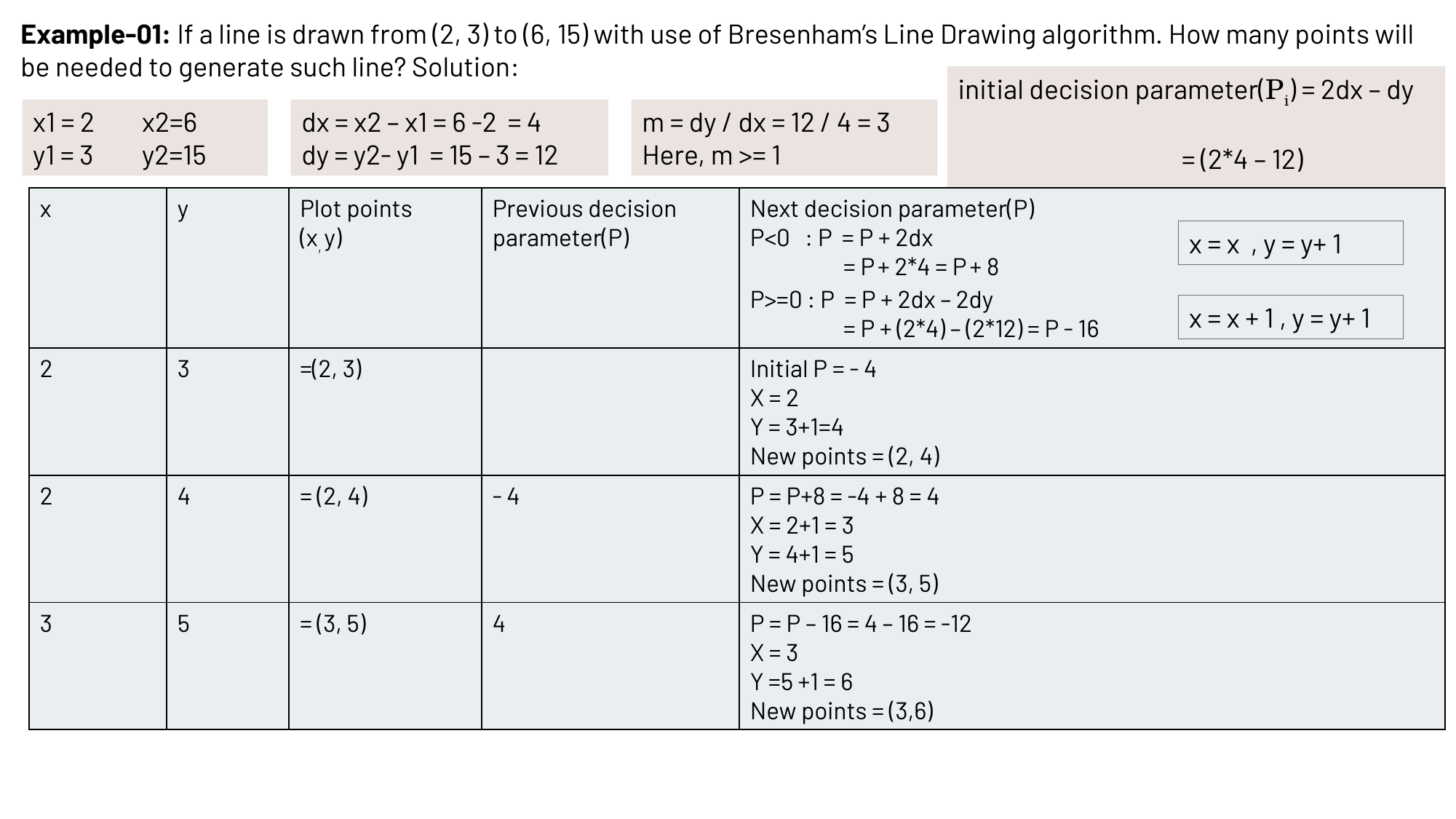

Example-01: If a line is drawn from (2, 3) to (6, 15) with use of Bresenham’s Line Drawing algorithm. How many points will be needed to generate such line? Solution:
initial decision parameter(Pi) = 2dx – dy
						 = (2*4 – 12)
					      Pi = - 4
x1 = 2	x2=6
y1 = 3	y2=15
dx = x2 – x1 = 6 -2  = 4
dy = y2- y1  = 15 – 3 = 12
m = dy / dx = 12 / 4 = 3
Here, m >= 1
| x | y | Plot points (x, y) | Previous decision parameter(P) | Next decision parameter(P) P<0 : P = P + 2dx = P + 2\*4 = P + 8 P>=0 : P = P + 2dx – 2dy = P + (2\*4) – (2\*12) = P - 16 |
| --- | --- | --- | --- | --- |
| 2 | 3 | =(2, 3) |  | Initial P = - 4 X = 2 Y = 3+1=4 New points = (2, 4) |
| 2 | 4 | = (2, 4) | - 4 | P = P+8 = -4 + 8 = 4 X = 2+1 = 3 Y = 4+1 = 5 New points = (3, 5) |
| 3 | 5 | = (3, 5) | 4 | P = P – 16 = 4 – 16 = -12 X = 3 Y =5 +1 = 6 New points = (3,6) |
x = x  , y = y+ 1
x = x + 1 , y = y+ 1